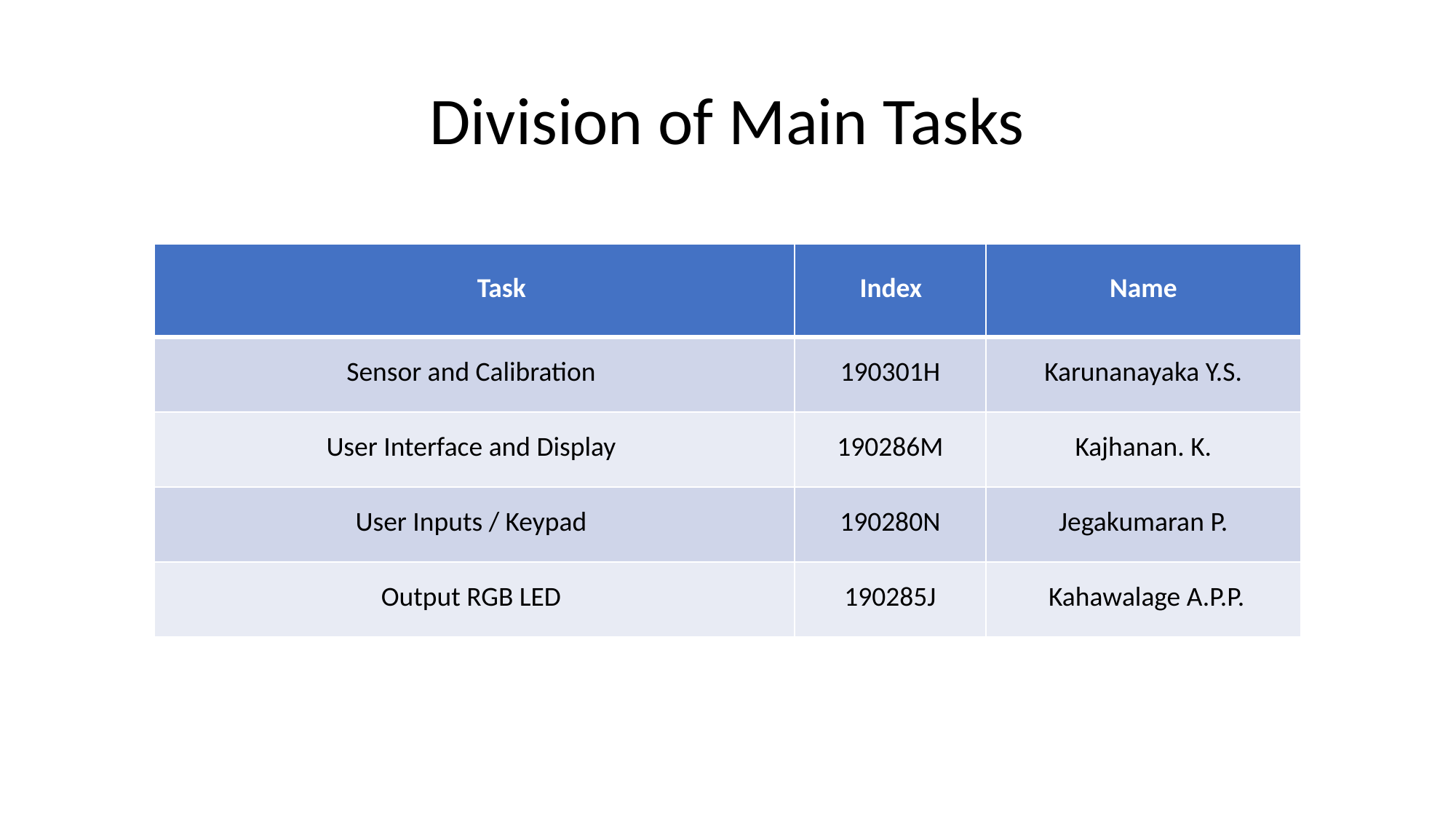

# Division of Main Tasks

| Task | Index | Name |
| --- | --- | --- |
| Sensor and Calibration | 190301H | Karunanayaka Y.S. |
| User Interface and Display | 190286M | Kajhanan. K. |
| User Inputs / Keypad | 190280N | Jegakumaran P. |
| Output RGB LED | 190285J | Kahawalage A.P.P. |